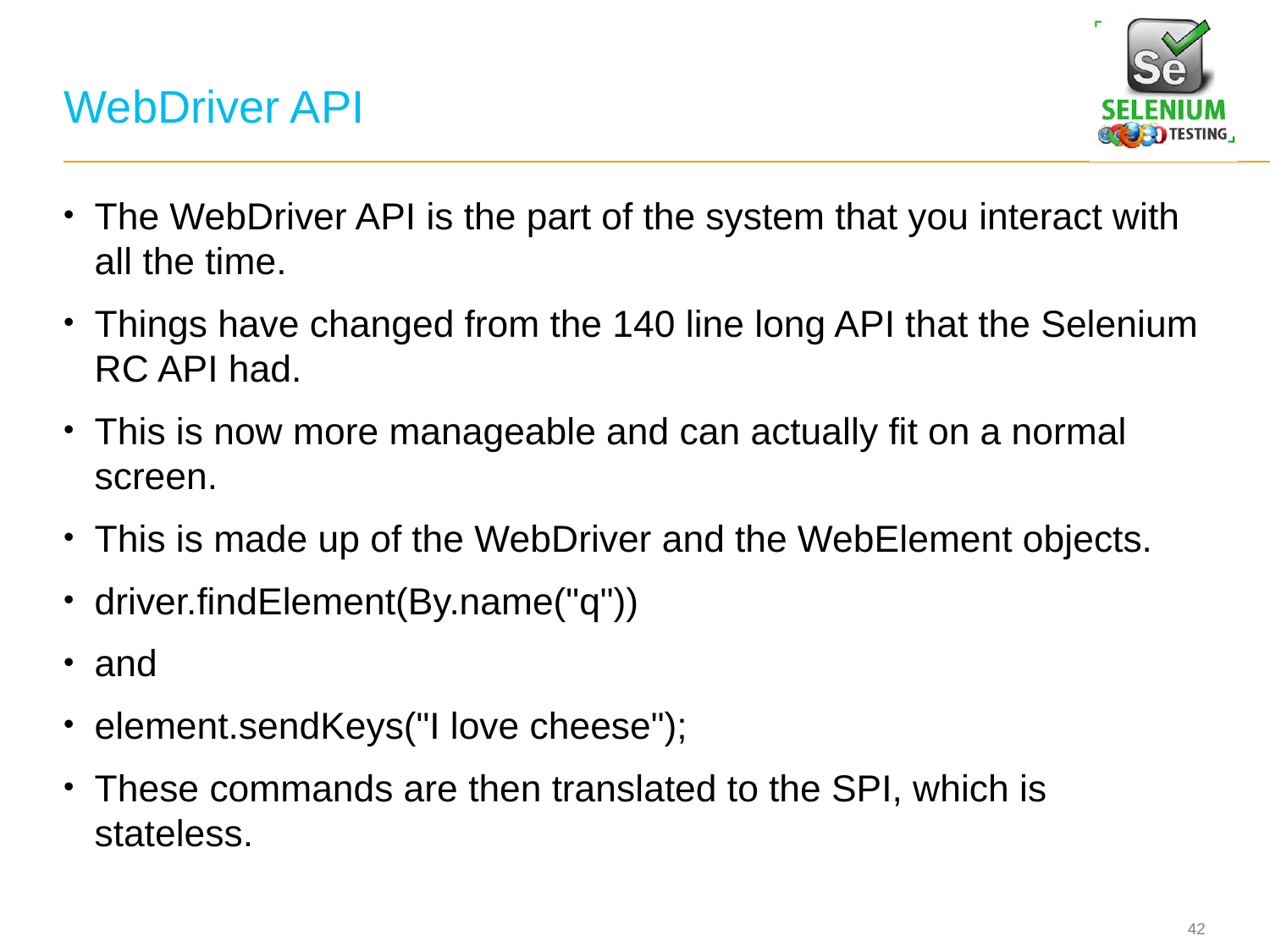

# WebDriver API
The WebDriver API is the part of the system that you interact with all the time.
Things have changed from the 140 line long API that the Selenium RC API had.
This is now more manageable and can actually fit on a normal screen.
This is made up of the WebDriver and the WebElement objects.
driver.findElement(By.name("q"))
and
element.sendKeys("I love cheese");
These commands are then translated to the SPI, which is stateless.